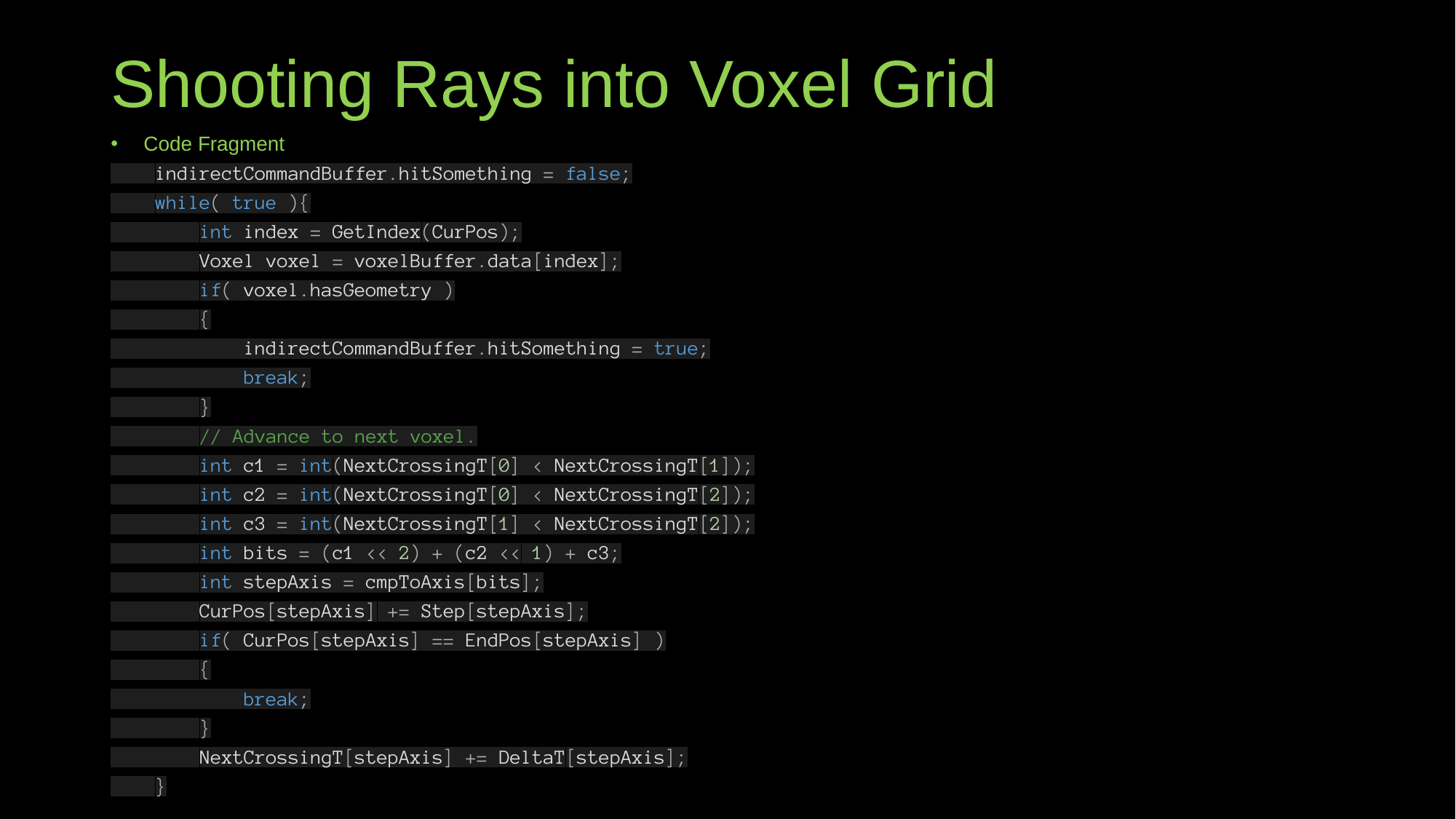

# Shooting Rays into Voxel Grid
Code Fragment
    indirectCommandBuffer.hitSomething = false;
    while( true ){
        int index = GetIndex(CurPos);
        Voxel voxel = voxelBuffer.data[index];
        if( voxel.hasGeometry )
        {
            indirectCommandBuffer.hitSomething = true;
            break;
        }
        // Advance to next voxel.
        int c1 = int(NextCrossingT[0] < NextCrossingT[1]);
        int c2 = int(NextCrossingT[0] < NextCrossingT[2]);
        int c3 = int(NextCrossingT[1] < NextCrossingT[2]);
        int bits = (c1 << 2) + (c2 << 1) + c3;
        int stepAxis = cmpToAxis[bits];
        CurPos[stepAxis] += Step[stepAxis];
        if( CurPos[stepAxis] == EndPos[stepAxis] )
        {
            break;
        }
        NextCrossingT[stepAxis] += DeltaT[stepAxis];
    }